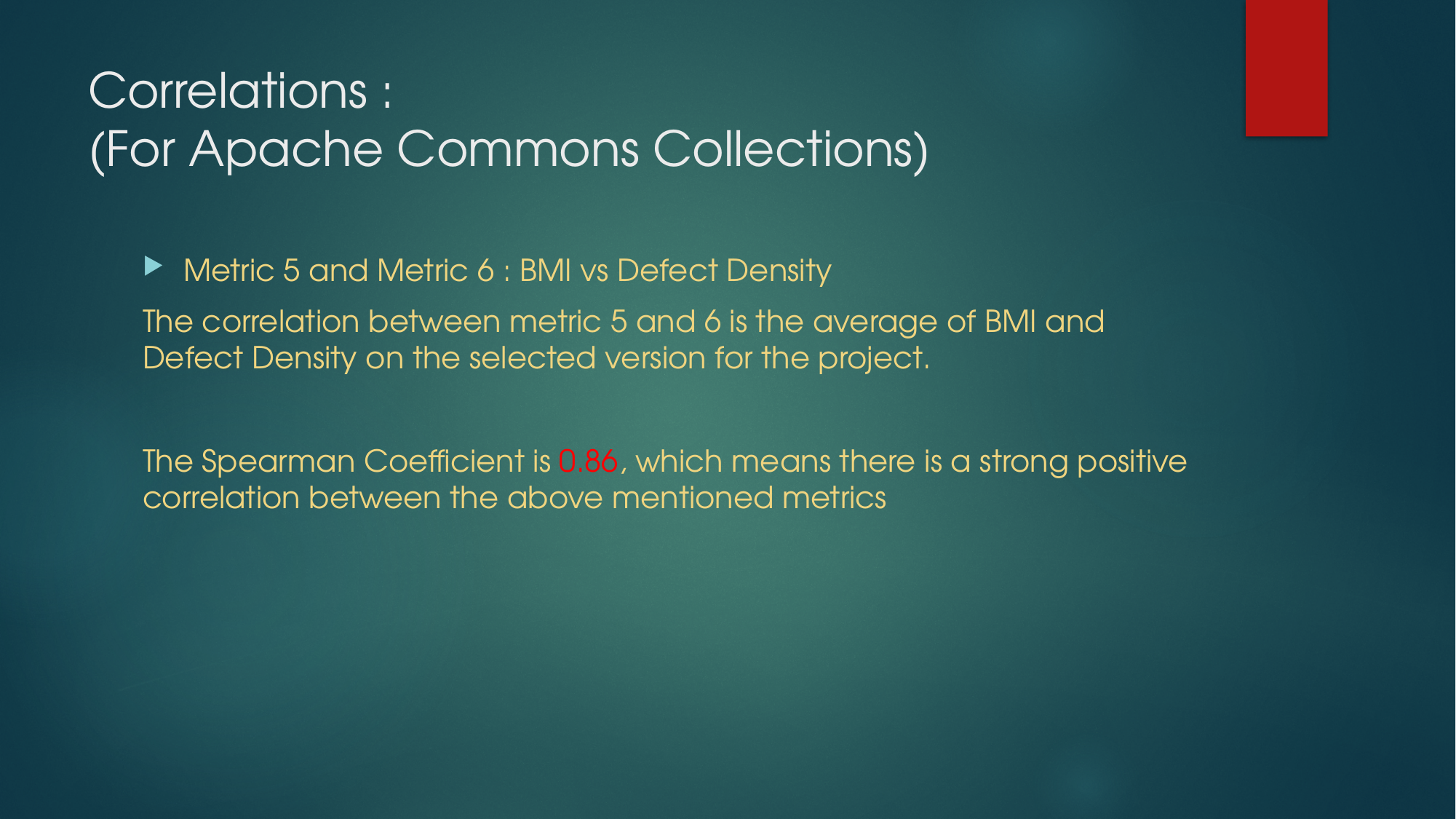

# Correlations : (For Apache Commons Collections)
Metric 5 and Metric 6 : BMI vs Defect Density
The correlation between metric 5 and 6 is the average of BMI and Defect Density on the selected version for the project.

The Spearman Coefficient is 0.86, which means there is a strong positive correlation between the above mentioned metrics